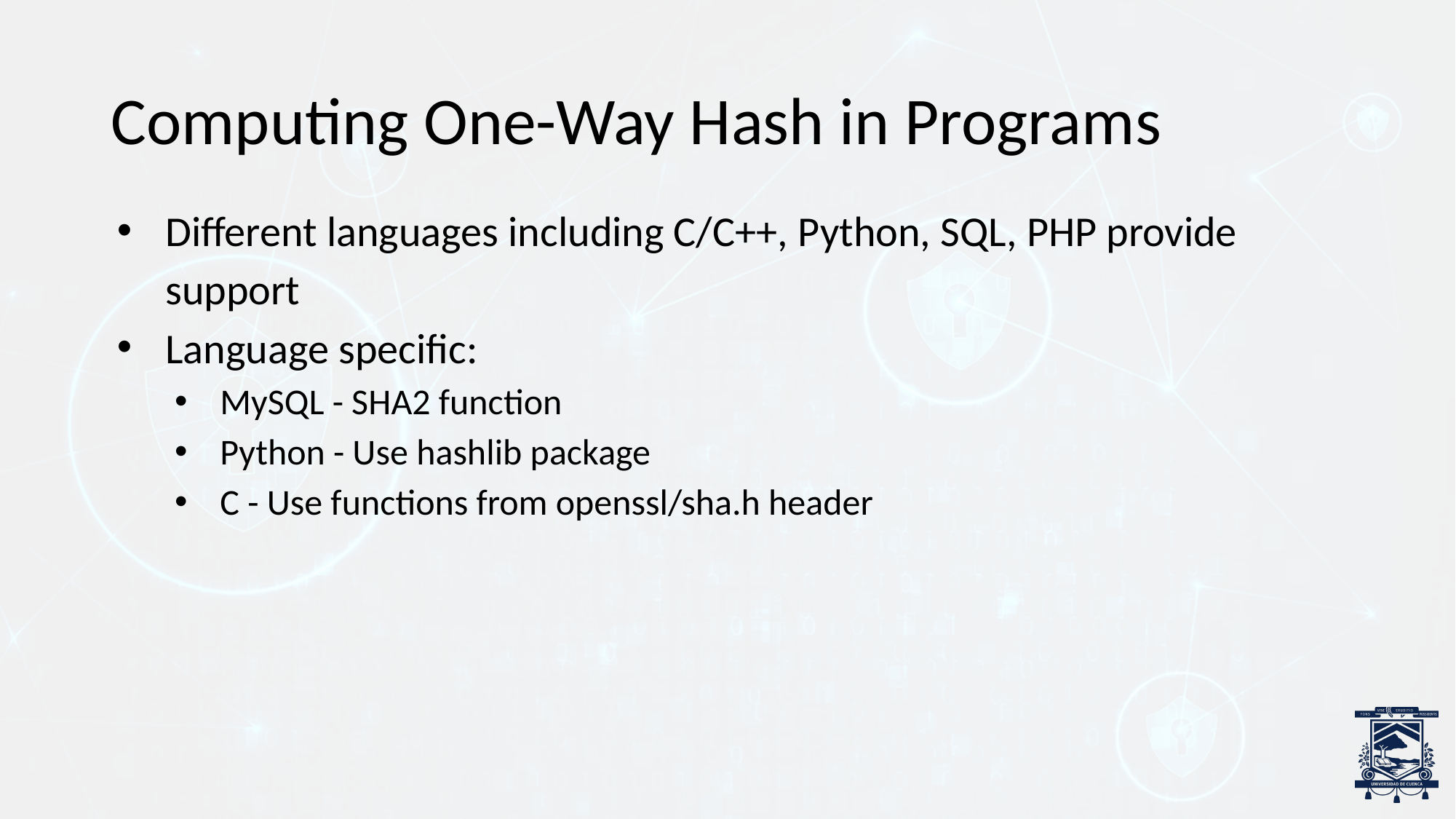

# Computing One-Way Hash in Programs
Different languages including C/C++, Python, SQL, PHP provide support
Language specific:
MySQL - SHA2 function
Python - Use hashlib package
C - Use functions from openssl/sha.h header